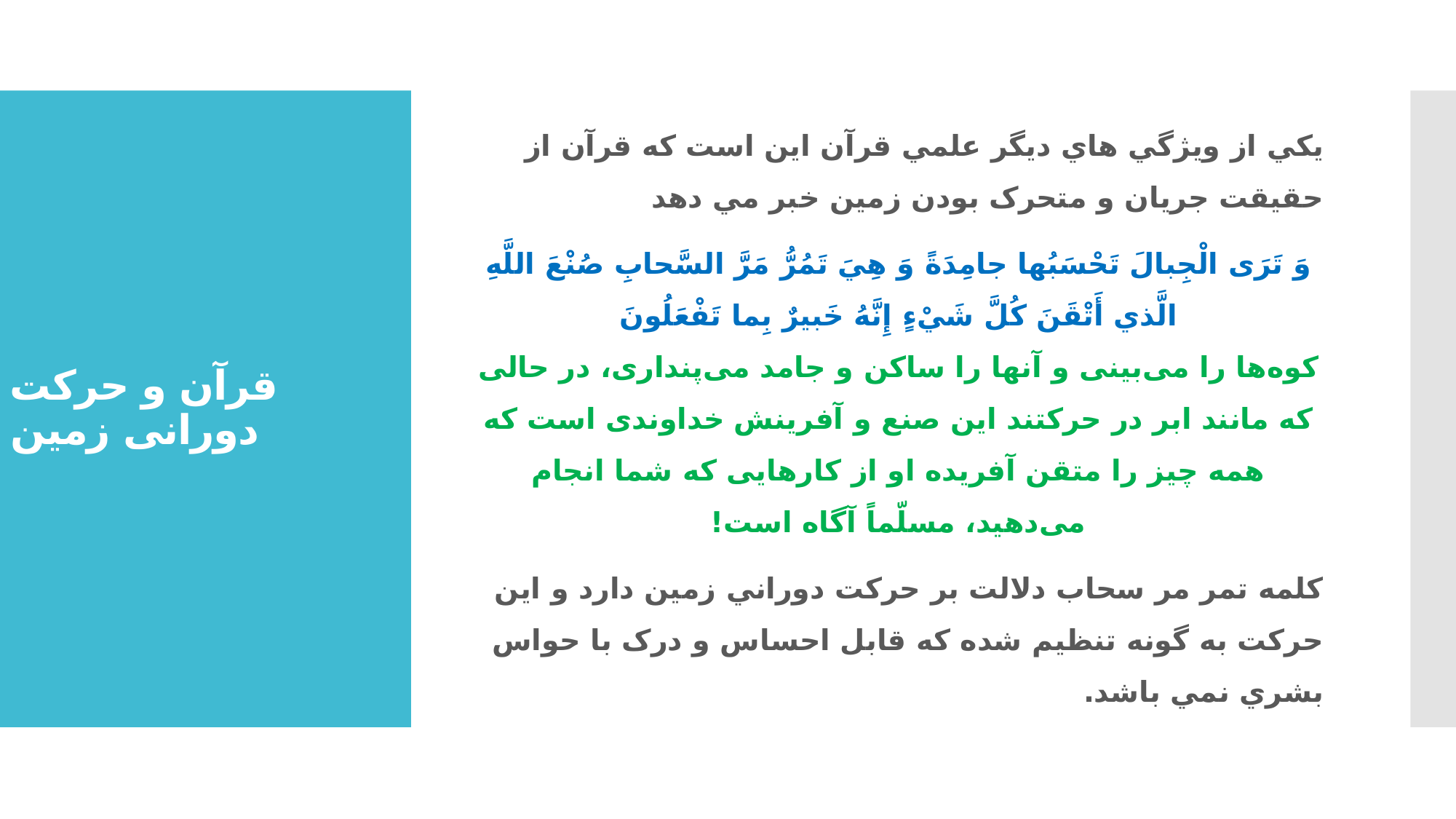

يکي از ويژگي هاي ديگر علمي قرآن اين است که قرآن از حقيقت جريان و متحرک بودن زمين خبر مي دهد
وَ تَرَى الْجِبالَ تَحْسَبُها جامِدَةً وَ هِيَ تَمُرُّ مَرَّ السَّحابِ صُنْعَ اللَّهِ الَّذي أَتْقَنَ كُلَّ شَيْ‌ءٍ إِنَّهُ خَبيرٌ بِما تَفْعَلُونَ
كوه‌ها را مى‌بينى و آنها را ساكن و جامد مى‌پندارى، در حالى كه مانند ابر در حركتند اين صنع و آفرينش خداوندى است كه همه چيز را متقن آفريده او از كارهايى كه شما انجام مى‌دهيد، مسلّماً آگاه است!
کلمه تمر مر سحاب دلالت بر حرکت دوراني زمين دارد و اين حرکت به گونه تنظيم شده که قابل احساس و درک با حواس بشري نمي باشد.
# قرآن و حرکت دورانی زمين